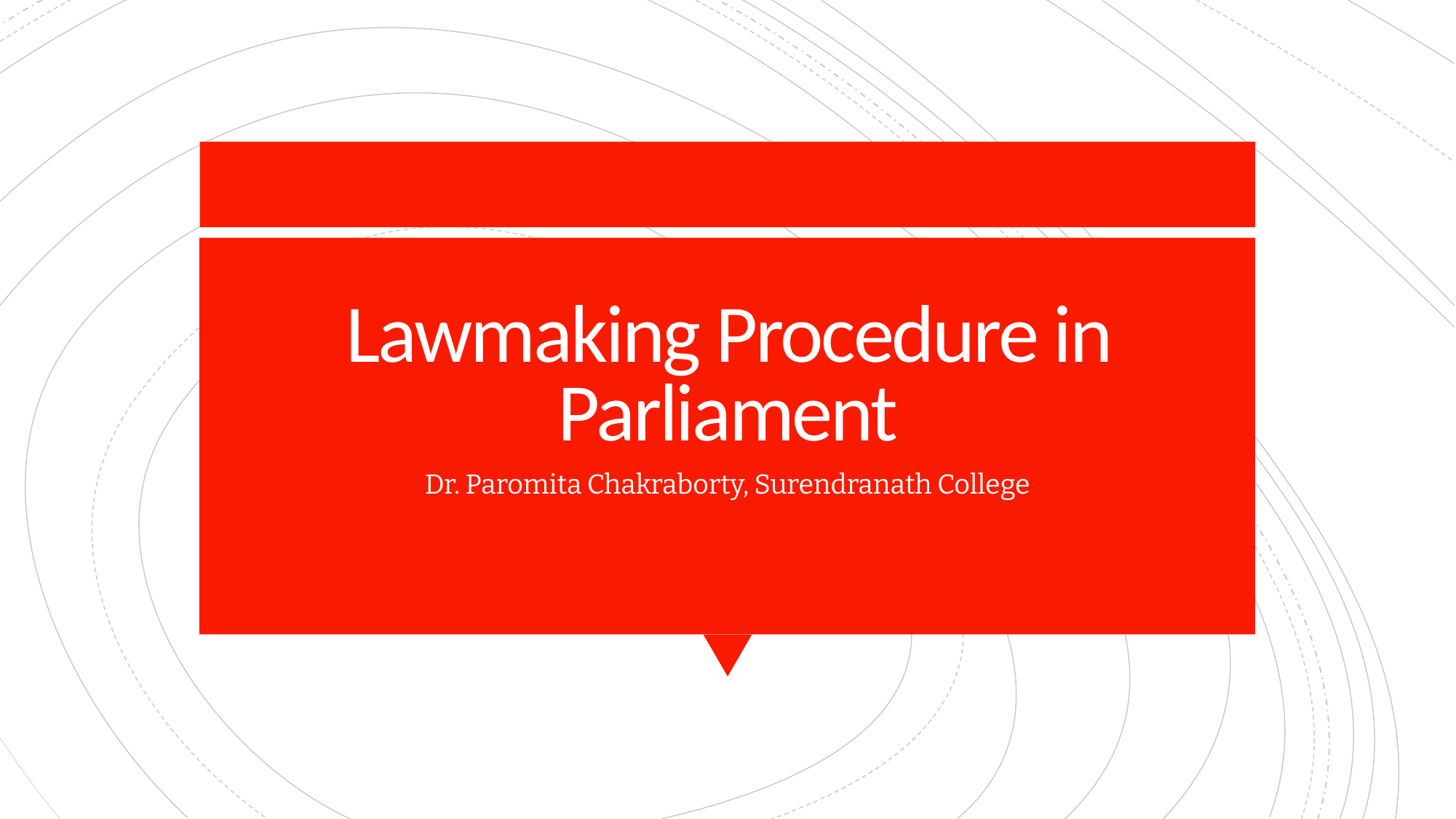

# Lawmaking Procedure in Parliament
Dr. Paromita Chakraborty, Surendranath College